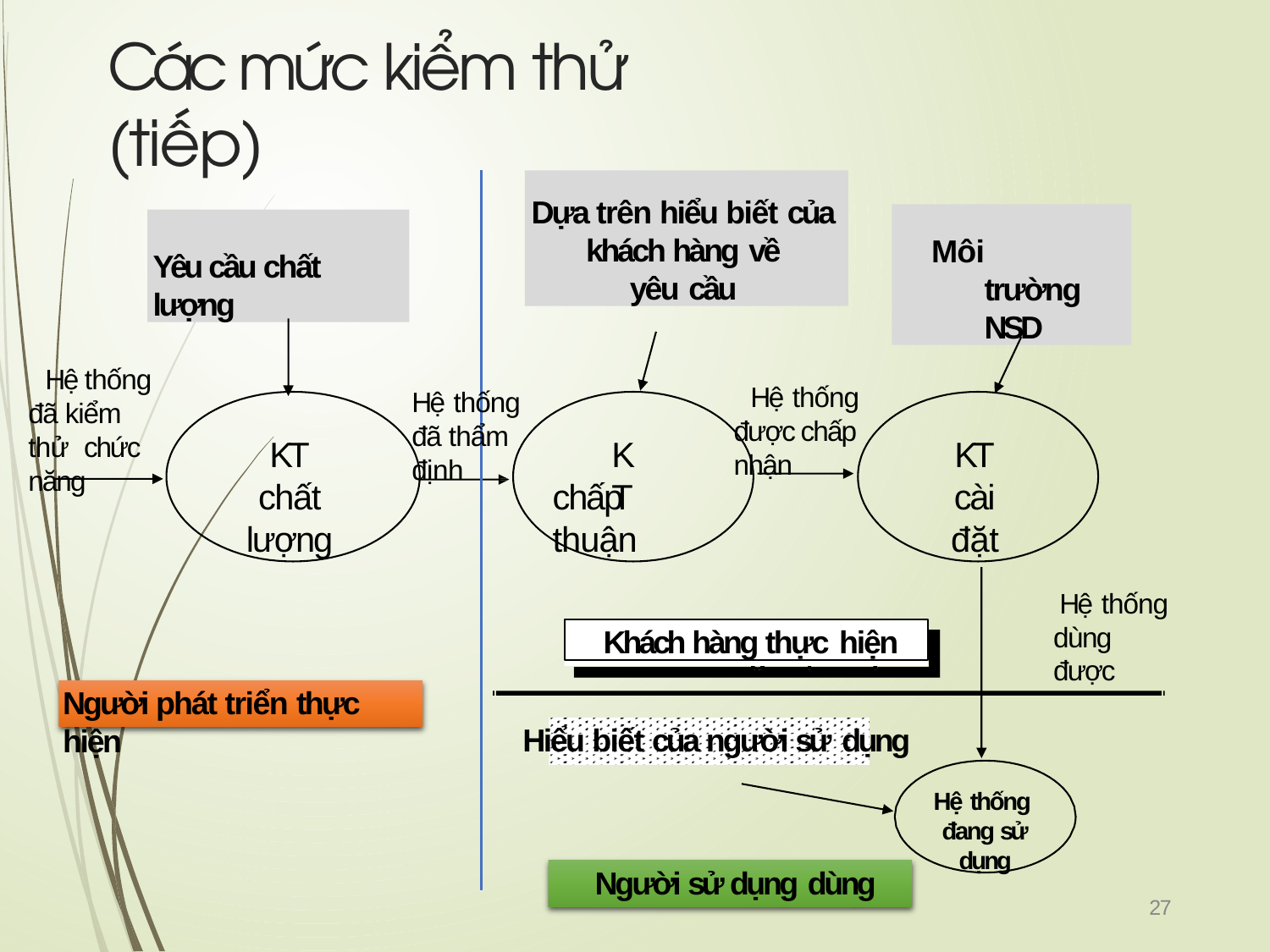

# Các mức kiểm thử (tiếp)
Dựa trên hiểu biết của
khách hàng về
yêu cầu

Môi trường  NSD

Yêu cầu chất lượng

Hệ thống  đã kiểm thử  chức năng
Hệ thống
được chấp nhận
Hệ thống
đã thẩm định

KT
chất lượng
KT
KT
cài đặt
chấp thuận
Hệ thống
dùng được

Khách hàng thực hiện

Người phát triển thực hiện

Hiểu biết của người sử dụng
Hệ thống
đang sử dụng
Người sử dụng dùng
27